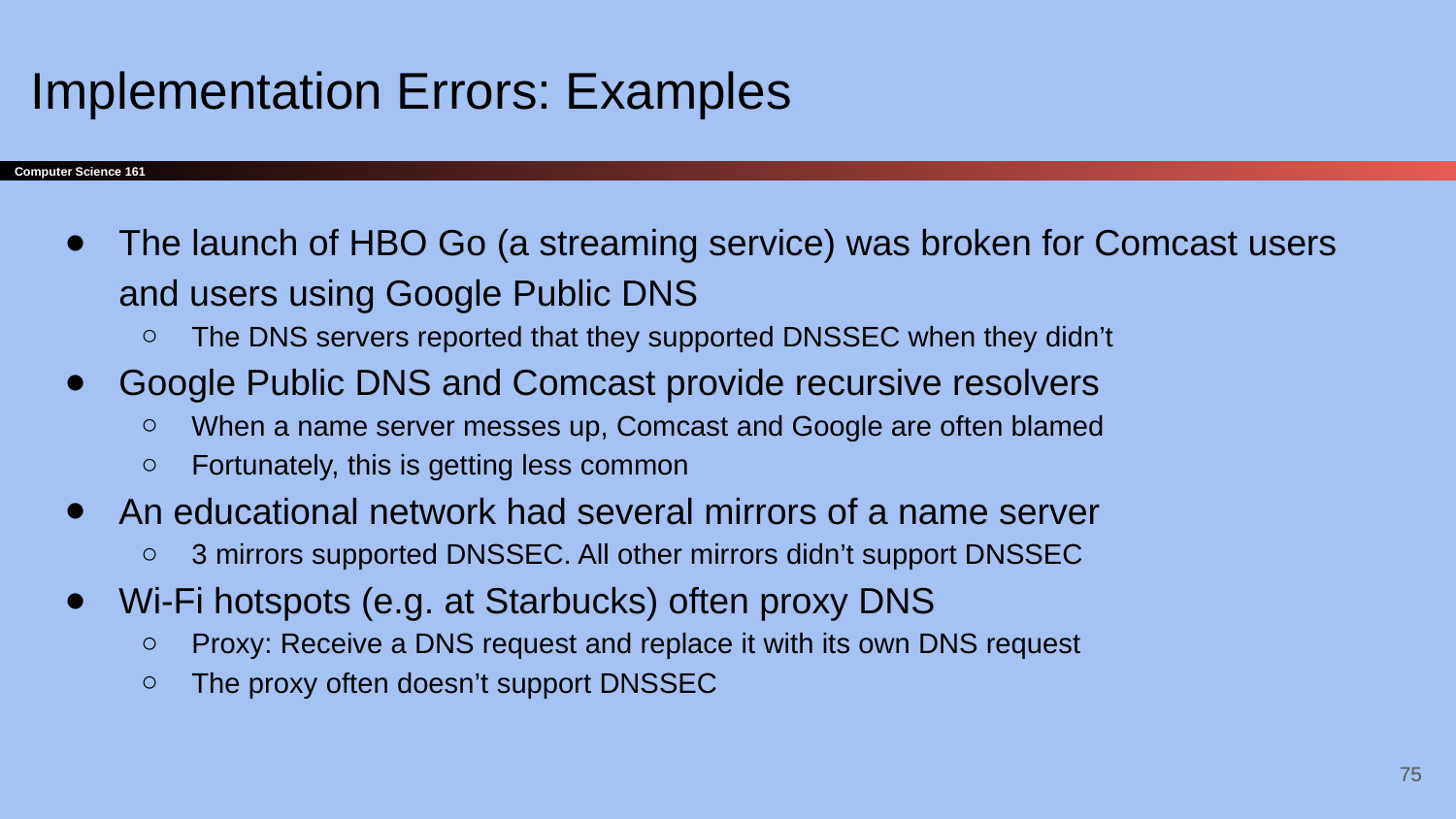

# Implementation Errors: Examples
The launch of HBO Go (a streaming service) was broken for Comcast users and users using Google Public DNS
The DNS servers reported that they supported DNSSEC when they didn’t
Google Public DNS and Comcast provide recursive resolvers
When a name server messes up, Comcast and Google are often blamed
Fortunately, this is getting less common
An educational network had several mirrors of a name server
3 mirrors supported DNSSEC. All other mirrors didn’t support DNSSEC
Wi-Fi hotspots (e.g. at Starbucks) often proxy DNS
Proxy: Receive a DNS request and replace it with its own DNS request
The proxy often doesn’t support DNSSEC
75